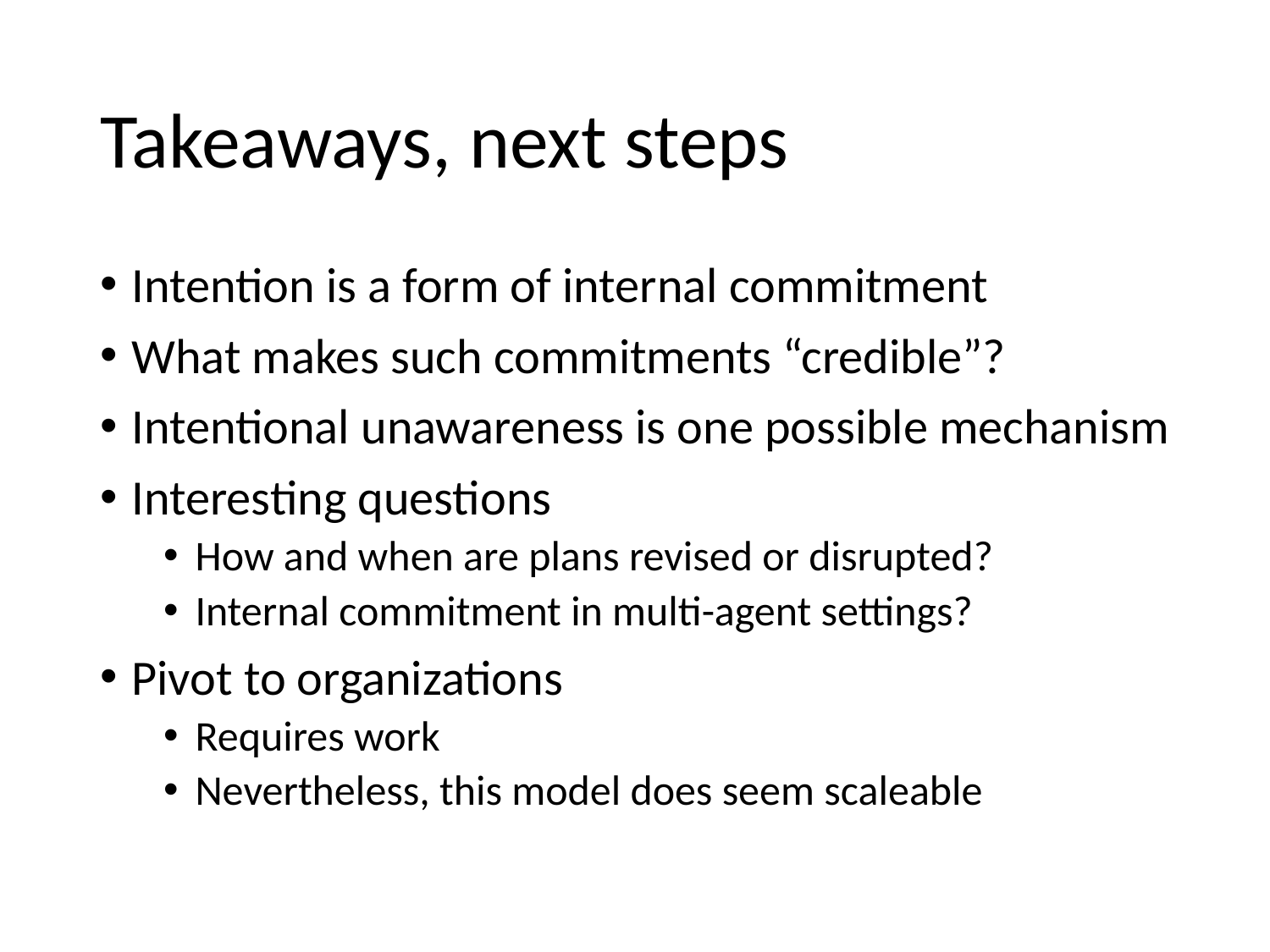

# Takeaways, next steps
Intention is a form of internal commitment
What makes such commitments “credible”?
Intentional unawareness is one possible mechanism
Interesting questions
How and when are plans revised or disrupted?
Internal commitment in multi-agent settings?
Pivot to organizations
Requires work
Nevertheless, this model does seem scaleable